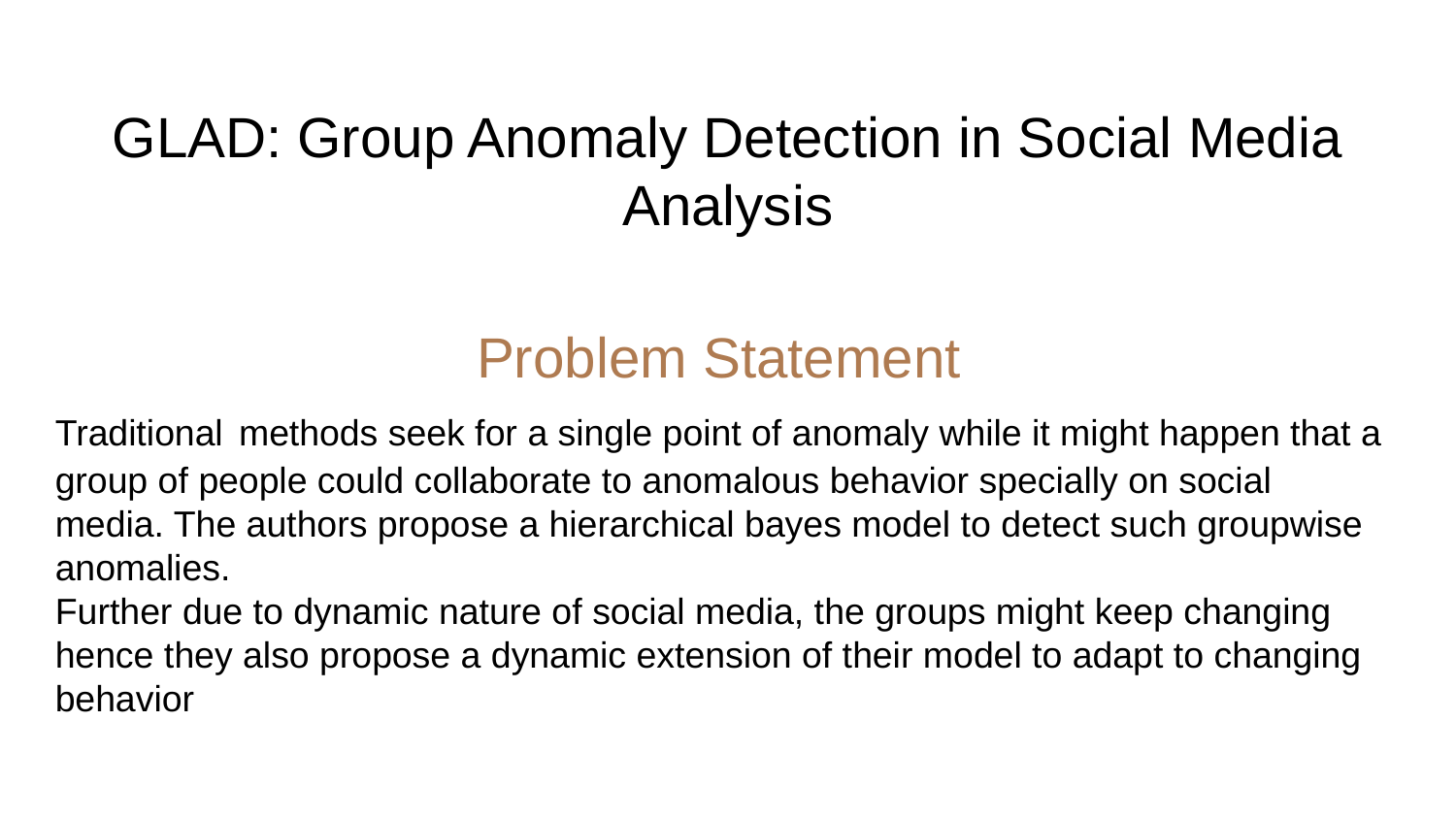

# GLAD: Group Anomaly Detection in Social Media Analysis

Problem Statement
Traditional methods seek for a single point of anomaly while it might happen that a group of people could collaborate to anomalous behavior specially on social media. The authors propose a hierarchical bayes model to detect such groupwise anomalies.
Further due to dynamic nature of social media, the groups might keep changing hence they also propose a dynamic extension of their model to adapt to changing behavior